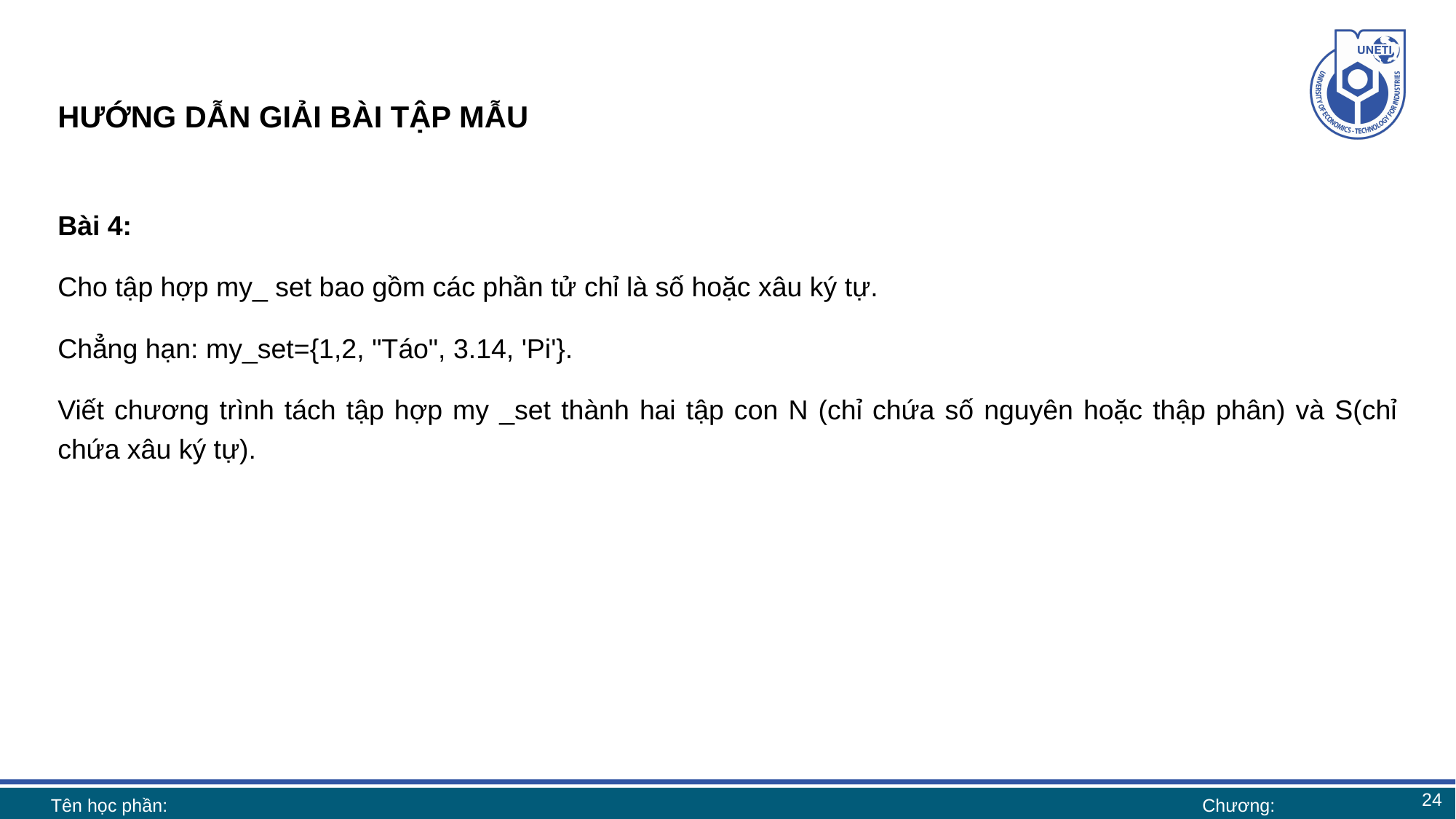

# HƯỚNG DẪN GIẢI BÀI TẬP MẪU
Bài 4:
Cho tập hợp my_ set bao gồm các phần tử chỉ là số hoặc xâu ký tự.
Chẳng hạn: my_set={1,2, "Táo", 3.14, 'Pi'}.
Viết chương trình tách tập hợp my _set thành hai tập con N (chỉ chứa số nguyên hoặc thập phân) và S(chỉ chứa xâu ký tự).

24
Tên học phần:
Chương: